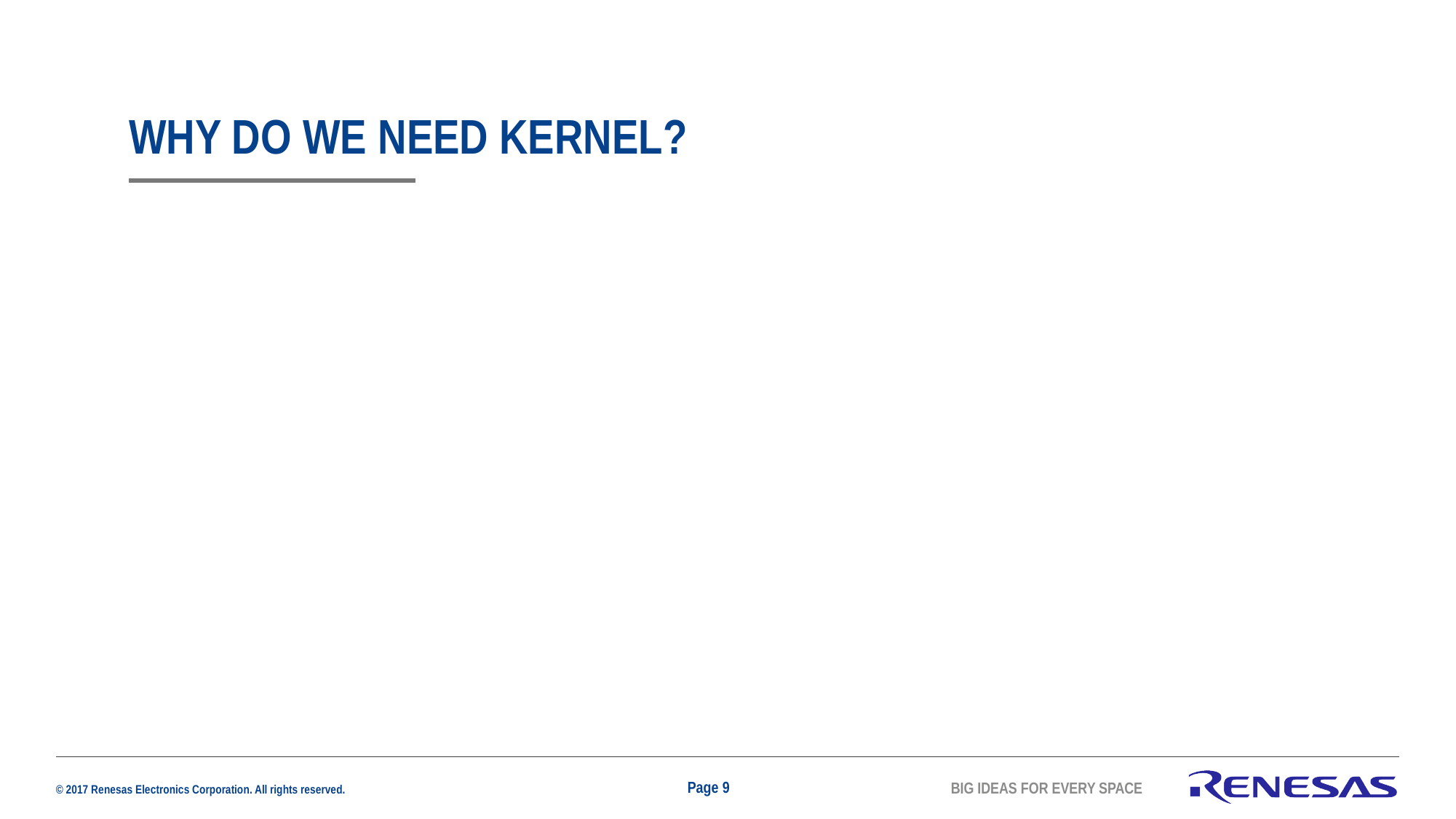

# Why do we need kernel?
Page 9